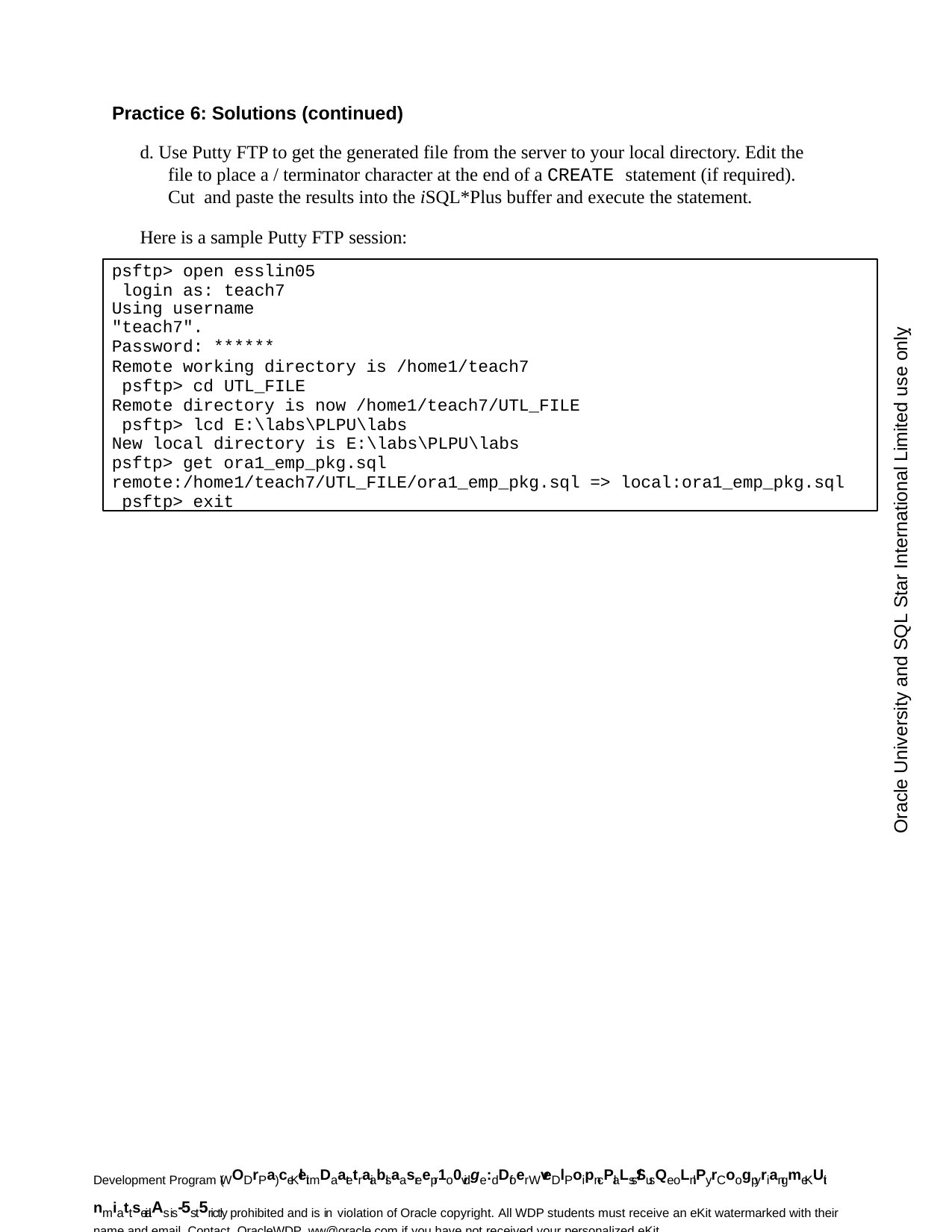

Practice 6: Solutions (continued)
d. Use Putty FTP to get the generated file from the server to your local directory. Edit the  file to place a / terminator character at the end of a CREATE statement (if required). Cut  and paste the results into the iSQL*Plus buffer and execute the statement.
Here is a sample Putty FTP session:
psftp> open esslin05  login as: teach7
Using username "teach7".
Password: ******
Remote working directory is /home1/teach7  psftp> cd UTL_FILE
Remote directory is now /home1/teach7/UTL_FILE  psftp> lcd E:\labs\PLPU\labs
New local directory is E:\labs\PLPU\labs
psftp> get ora1_emp_pkg.sql  remote:/home1/teach7/UTL_FILE/ora1_emp_pkg.sql => local:ora1_emp_pkg.sql  psftp> exit
Oracle University and SQL Star International Limited use onlyฺ
Development Program (WODrPa) ceKleit mDaatetraiablsaasreepr1o0vidge:dDfoer WveDlPoipn-cPlaLss/SusQe oLnlPy.rCoogpyriangmeKUit nmiattserialAs is-5st5rictly prohibited and is in  violation of Oracle copyright. All WDP students must receive an eKit watermarked with their name and email. Contact  OracleWDP_ww@oracle.com if you have not received your personalized eKit.